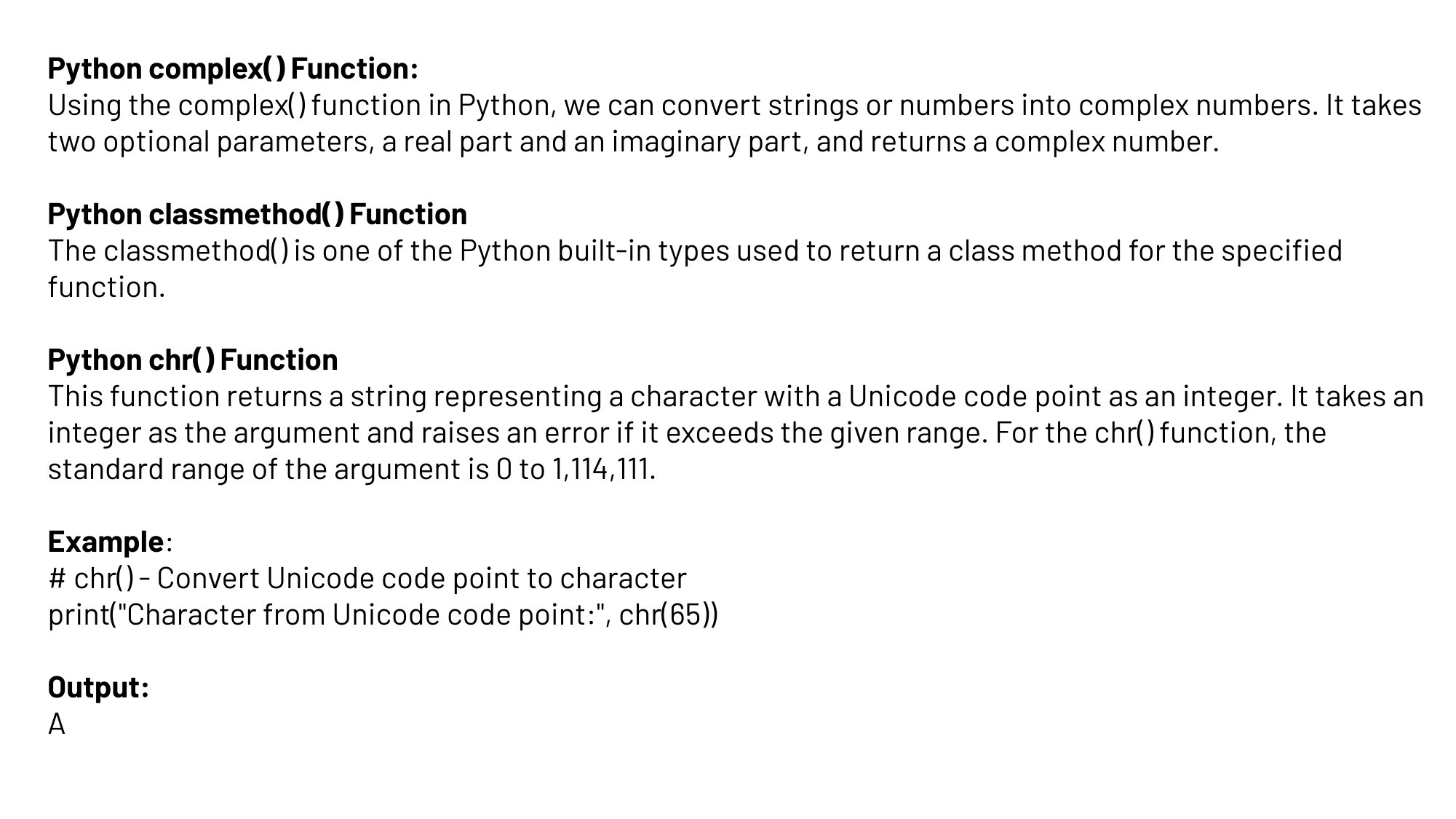

Python complex() Function:
Using the complex() function in Python, we can convert strings or numbers into complex numbers. It takes two optional parameters, a real part and an imaginary part, and returns a complex number.

Python classmethod() Function
The classmethod() is one of the Python built-in types used to return a class method for the specified function.

Python chr() Function
This function returns a string representing a character with a Unicode code point as an integer. It takes an integer as the argument and raises an error if it exceeds the given range. For the chr() function, the standard range of the argument is 0 to 1,114,111.

Example:
# chr() - Convert Unicode code point to character
print("Character from Unicode code point:", chr(65))

Output:
A